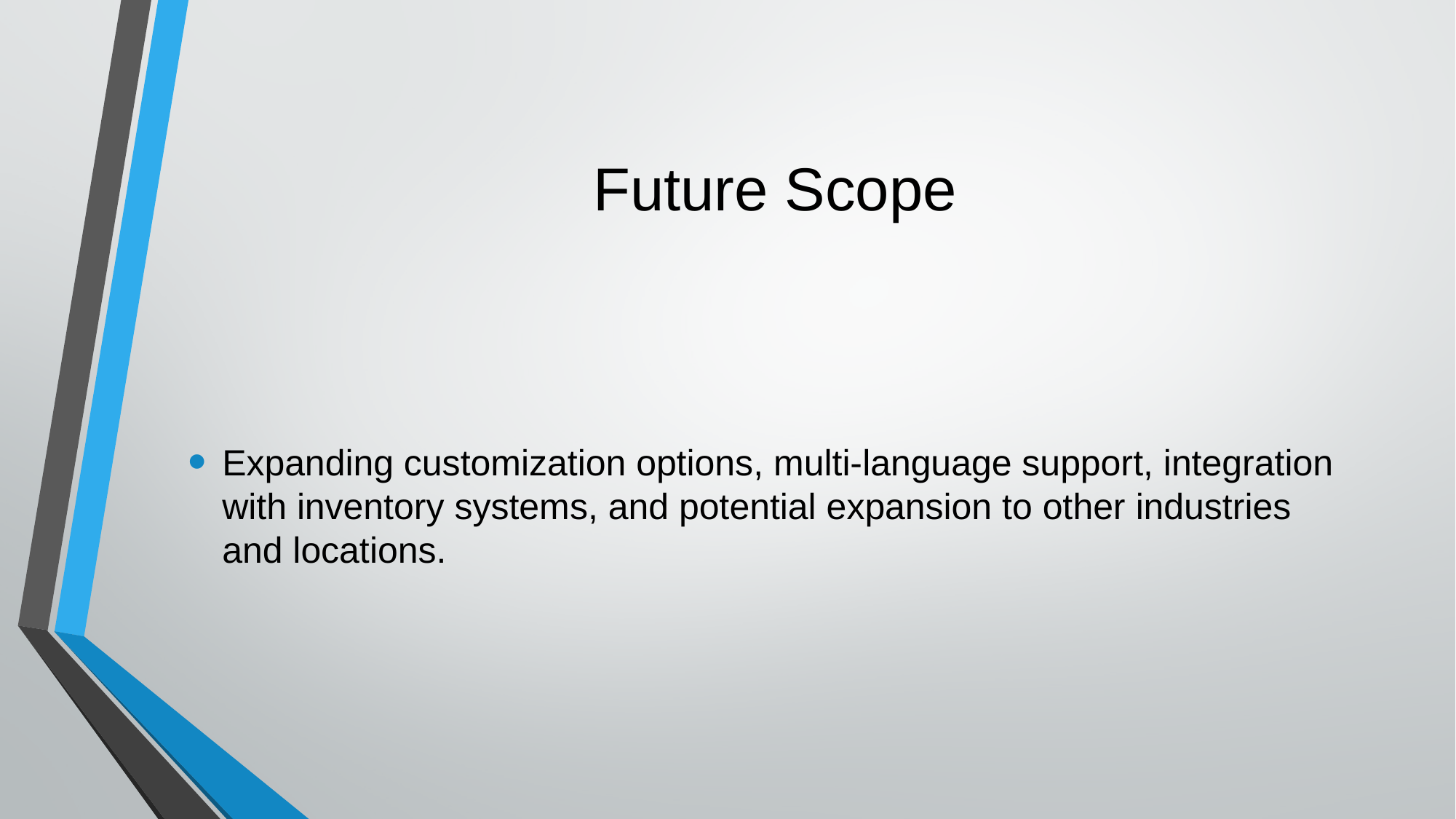

# Future Scope
Expanding customization options, multi-language support, integration with inventory systems, and potential expansion to other industries and locations.